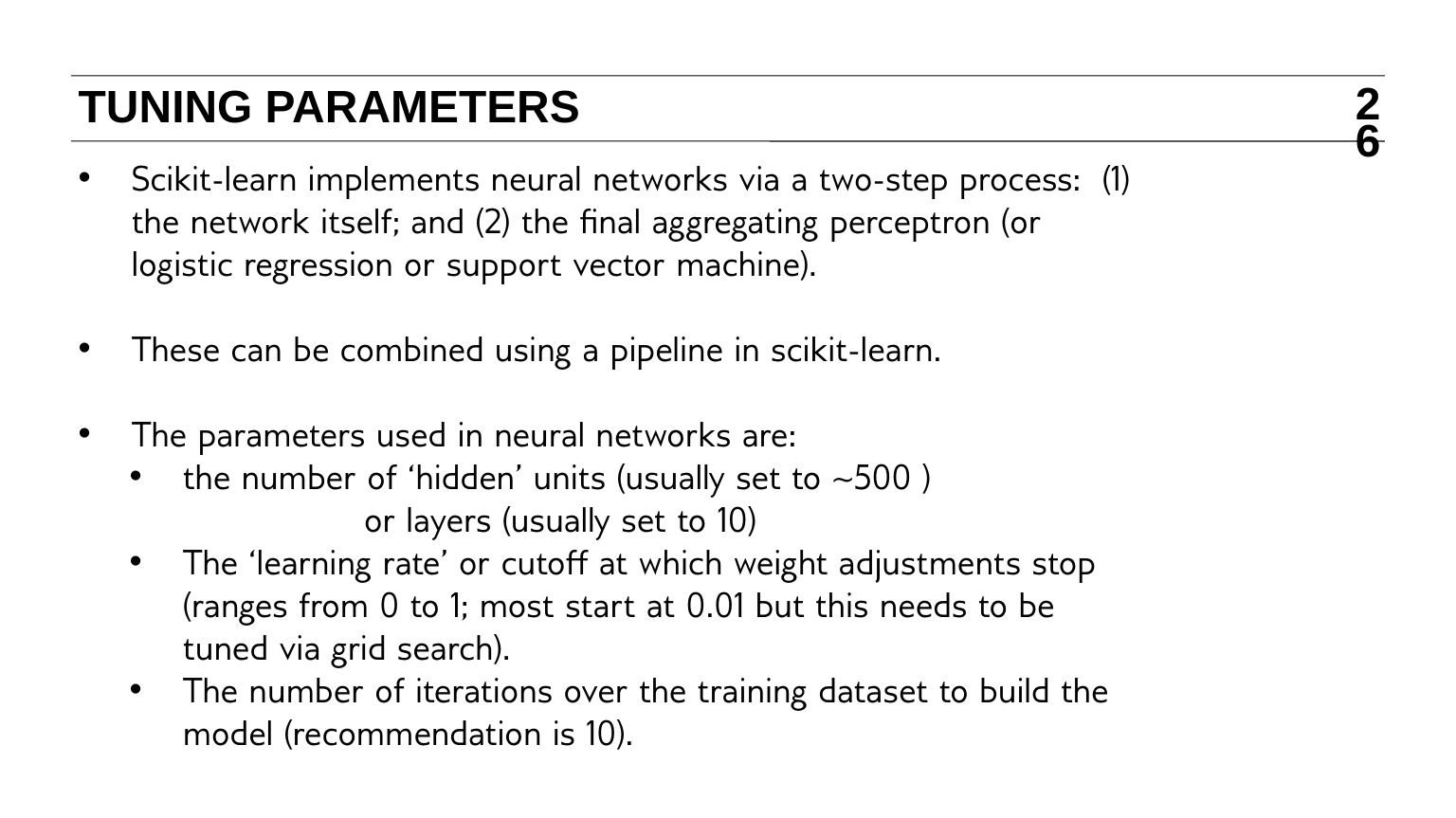

Tuning parameters
26
Scikit-learn implements neural networks via a two-step process:  (1) the network itself; and (2) the final aggregating perceptron (or logistic regression or support vector machine).

These can be combined using a pipeline in scikit-learn.

The parameters used in neural networks are:
the number of ‘hidden’ units (usually set to ~500 )                                     or layers (usually set to 10)
The ‘learning rate’ or cutoff at which weight adjustments stop (ranges from 0 to 1; most start at 0.01 but this needs to be tuned via grid search).
The number of iterations over the training dataset to build the model (recommendation is 10).